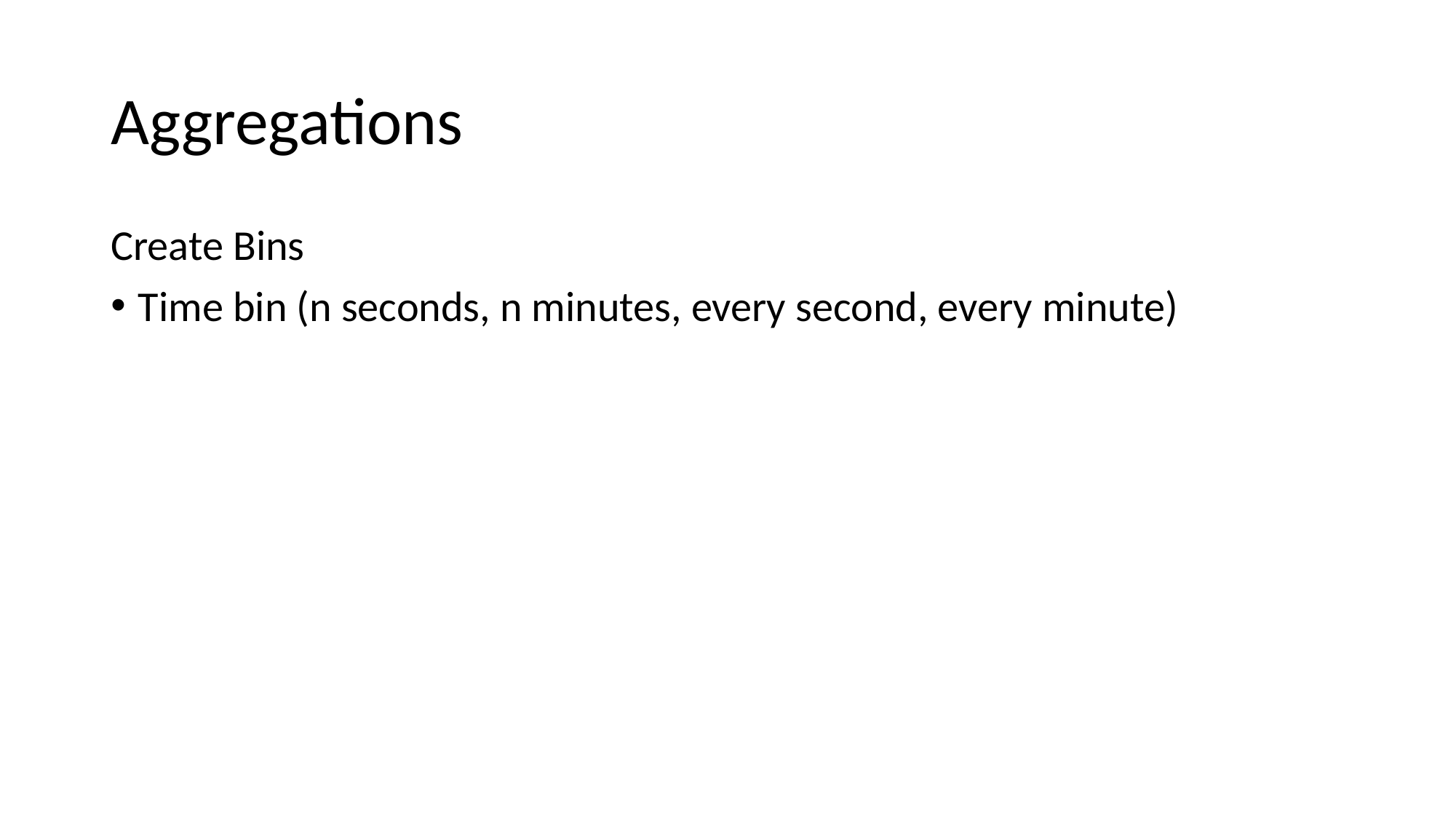

# Aggregations
Create Bins
Time bin (n seconds, n minutes, every second, every minute)